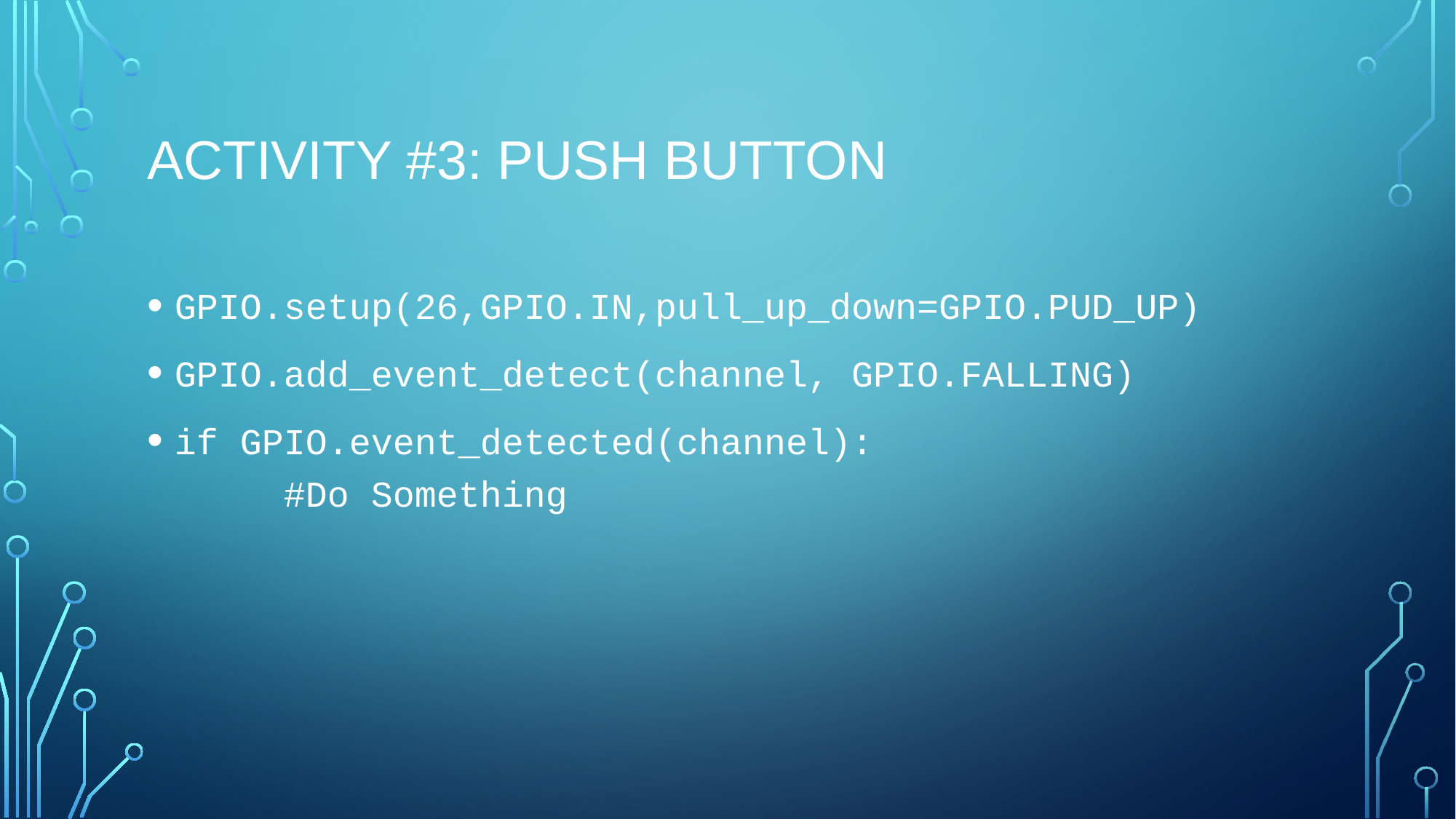

# Activity #3: Push Button
GPIO.setup(26,GPIO.IN,pull_up_down=GPIO.PUD_UP)
GPIO.add_event_detect(channel, GPIO.FALLING)
if GPIO.event_detected(channel):
	#Do Something